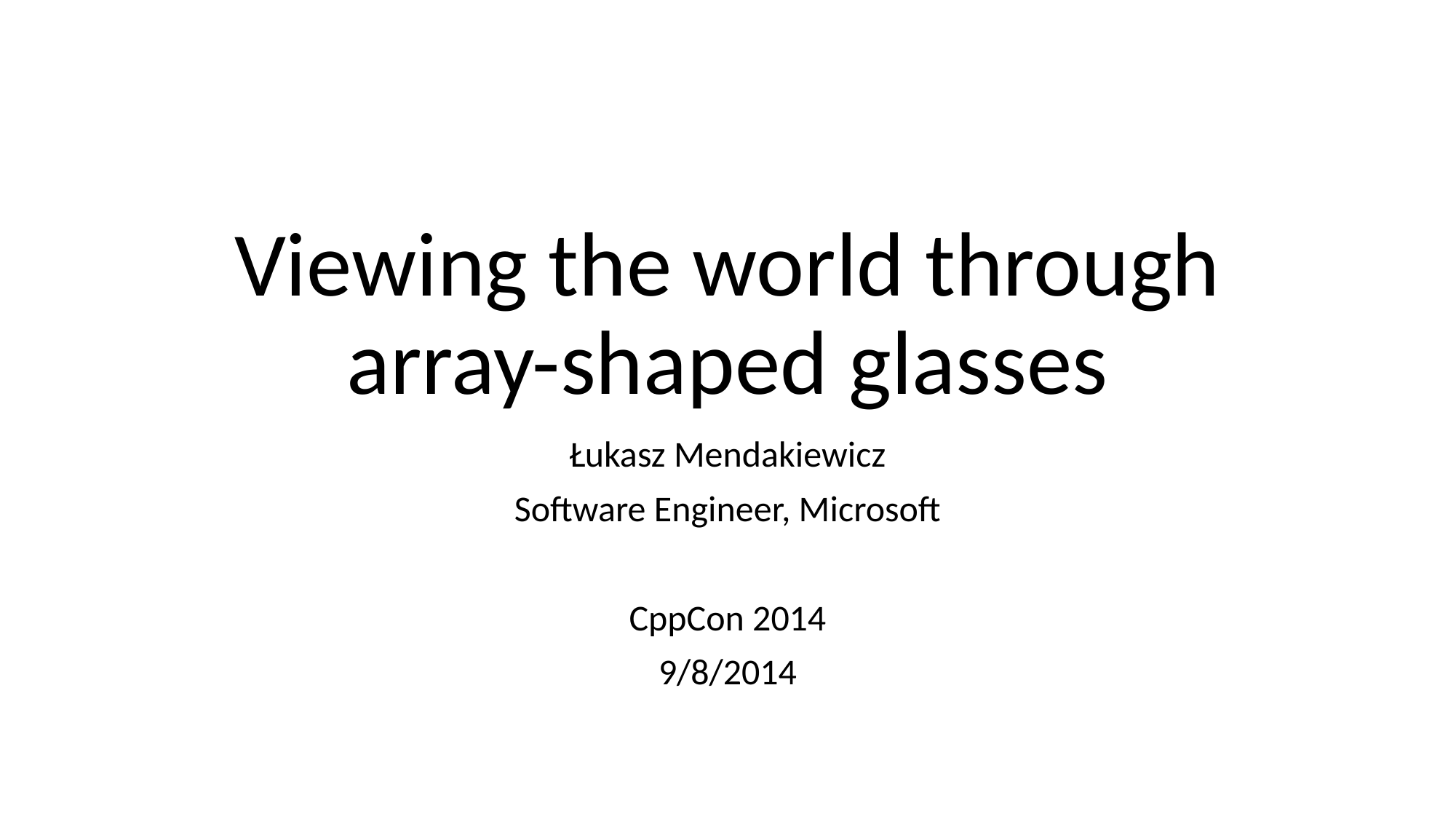

# Viewing the world through array-shaped glasses
Łukasz Mendakiewicz
Software Engineer, Microsoft

CppCon 2014
9/8/2014